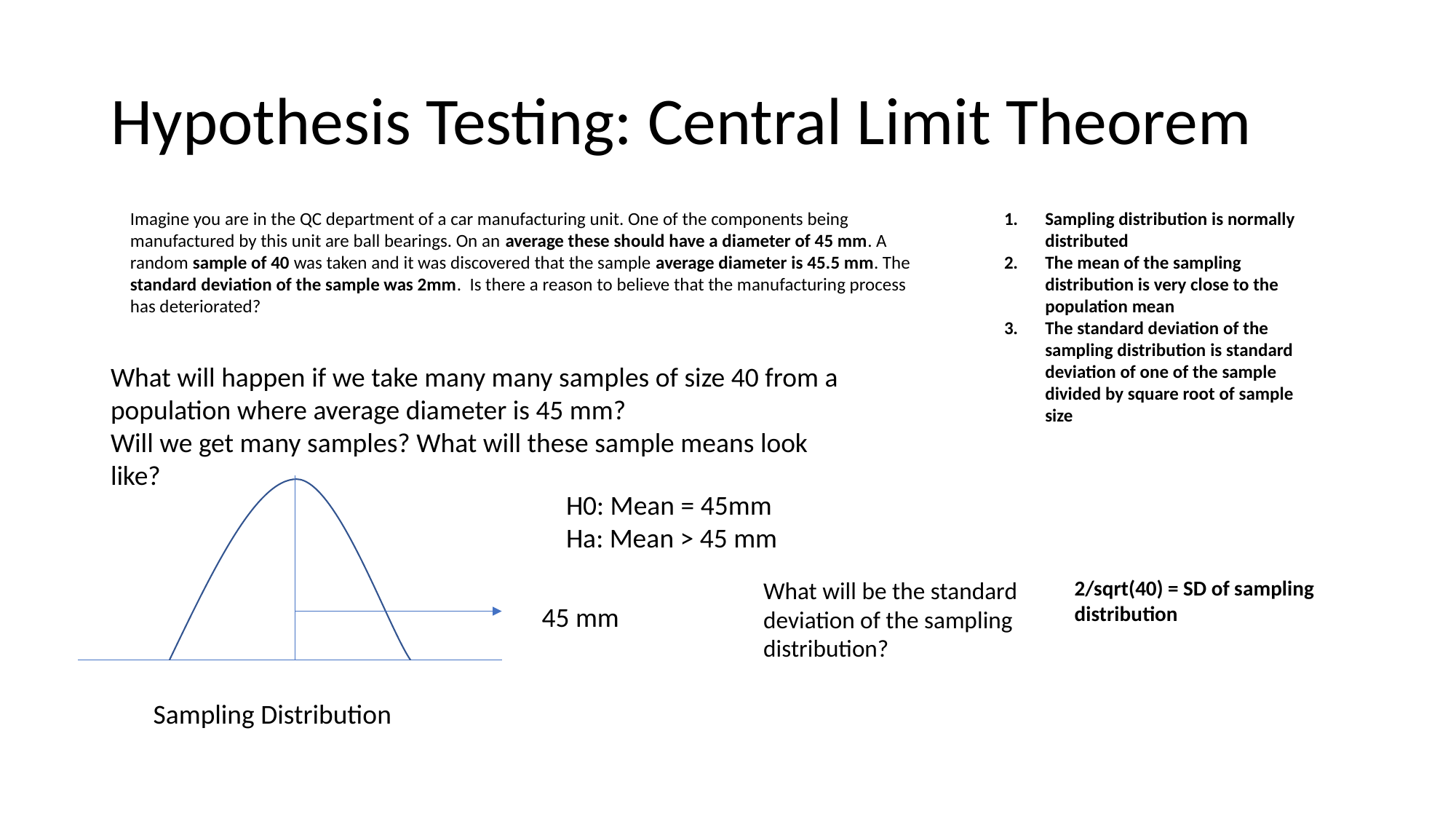

# Hypothesis Testing: Central Limit Theorem
Imagine you are in the QC department of a car manufacturing unit. One of the components being manufactured by this unit are ball bearings. On an average these should have a diameter of 45 mm. A random sample of 40 was taken and it was discovered that the sample average diameter is 45.5 mm. The standard deviation of the sample was 2mm.  Is there a reason to believe that the manufacturing process has deteriorated?
Sampling distribution is normally distributed
The mean of the sampling distribution is very close to the population mean
The standard deviation of the sampling distribution is standard deviation of one of the sample divided by square root of sample size
What will happen if we take many many samples of size 40 from a population where average diameter is 45 mm?
Will we get many samples? What will these sample means look like?

H0: Mean = 45mm
Ha: Mean > 45 mm
What will be the standard deviation of the sampling distribution?
2/sqrt(40) = SD of sampling distribution
45 mm
Sampling Distribution